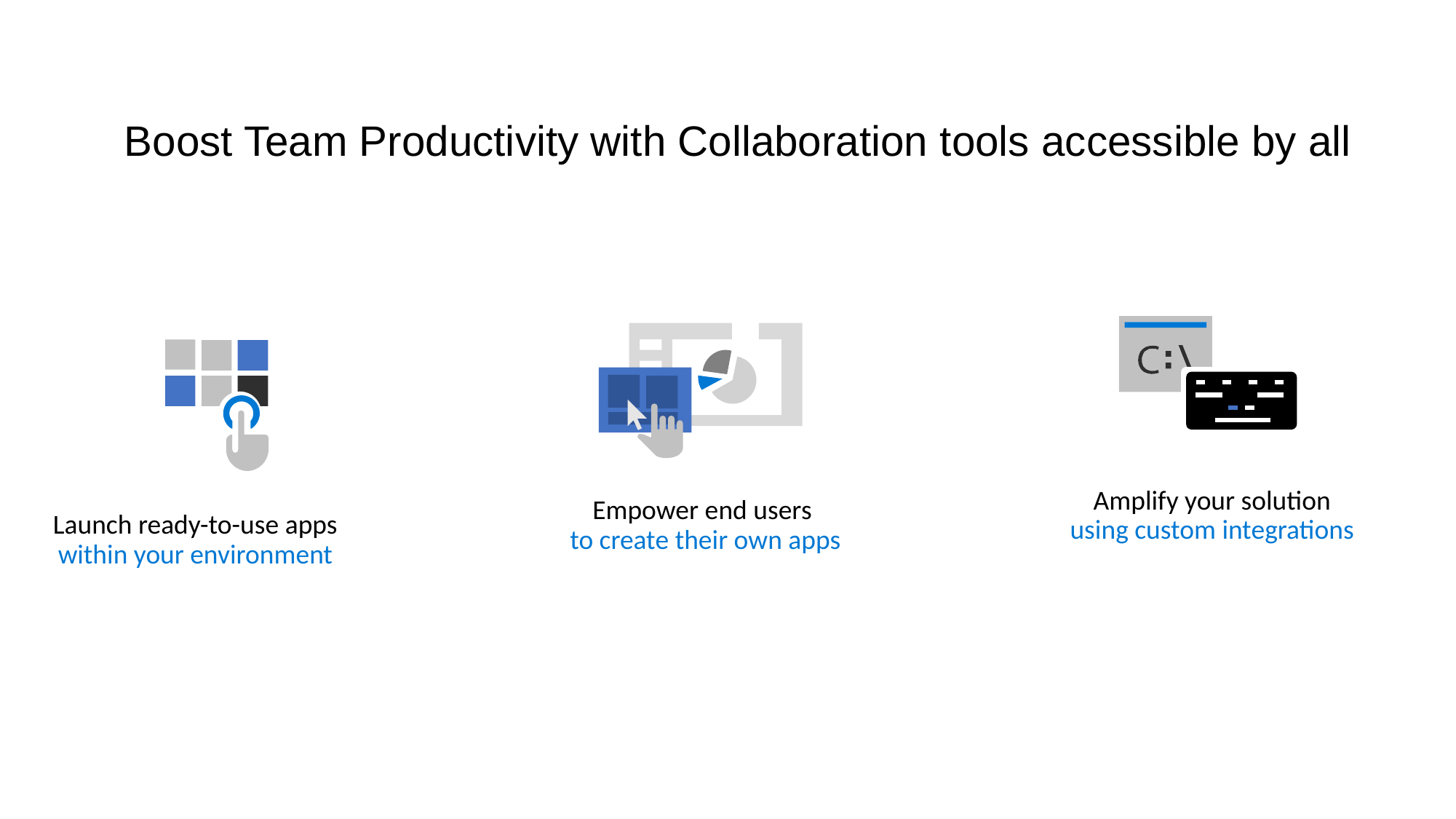

# Boost Team Productivity with Collaboration tools accessible by all

Amplify your solution
using custom integrations
Empower end users 
to create their own apps
Launch ready-to-use apps
within your environment